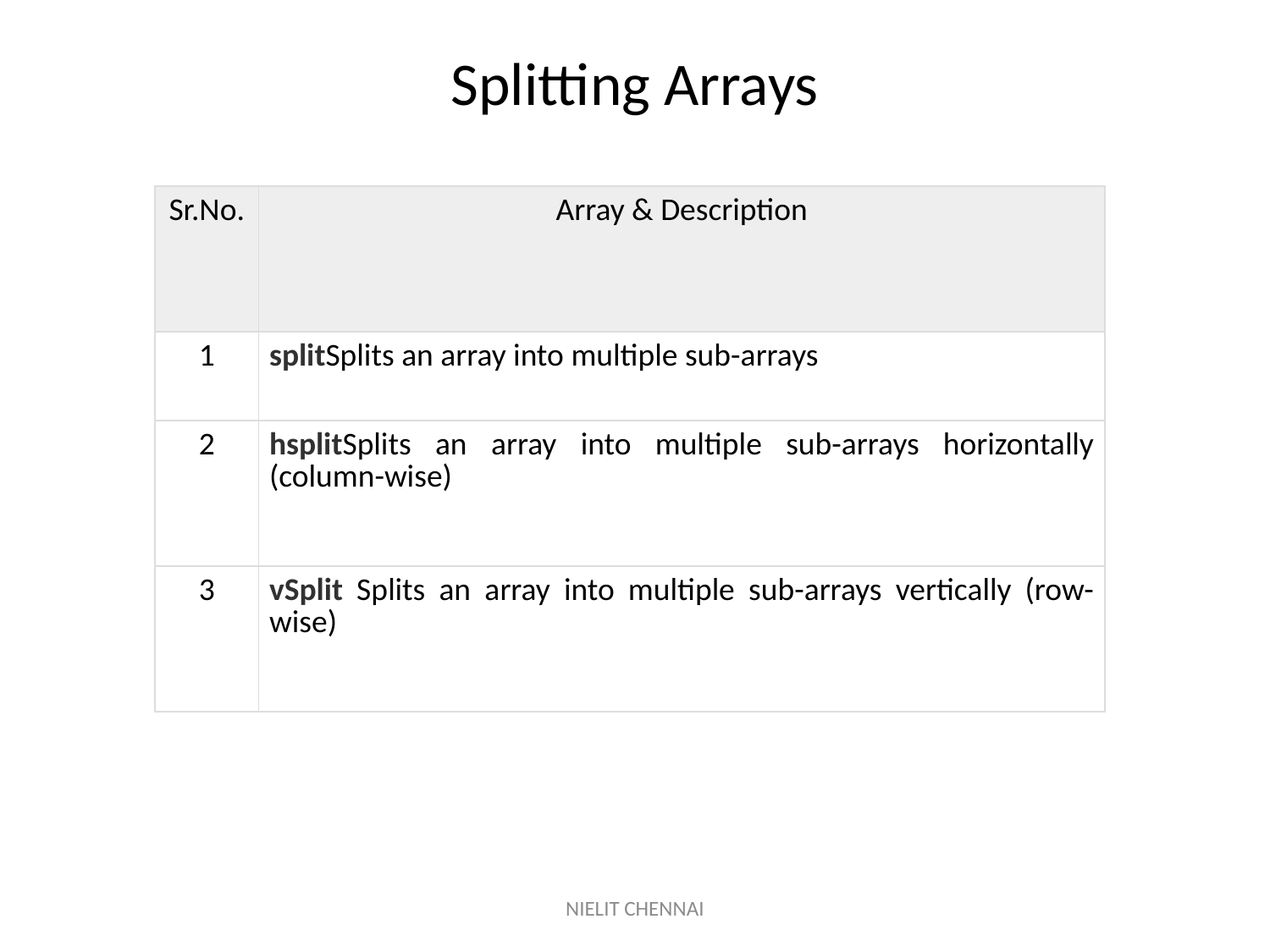

# Splitting Arrays
| Sr.No. | Array & Description |
| --- | --- |
| 1 | splitSplits an array into multiple sub-arrays |
| 2 | hsplitSplits an array into multiple sub-arrays horizontally (column-wise) |
| 3 | vSplit Splits an array into multiple sub-arrays vertically (row-wise) |
NIELIT CHENNAI